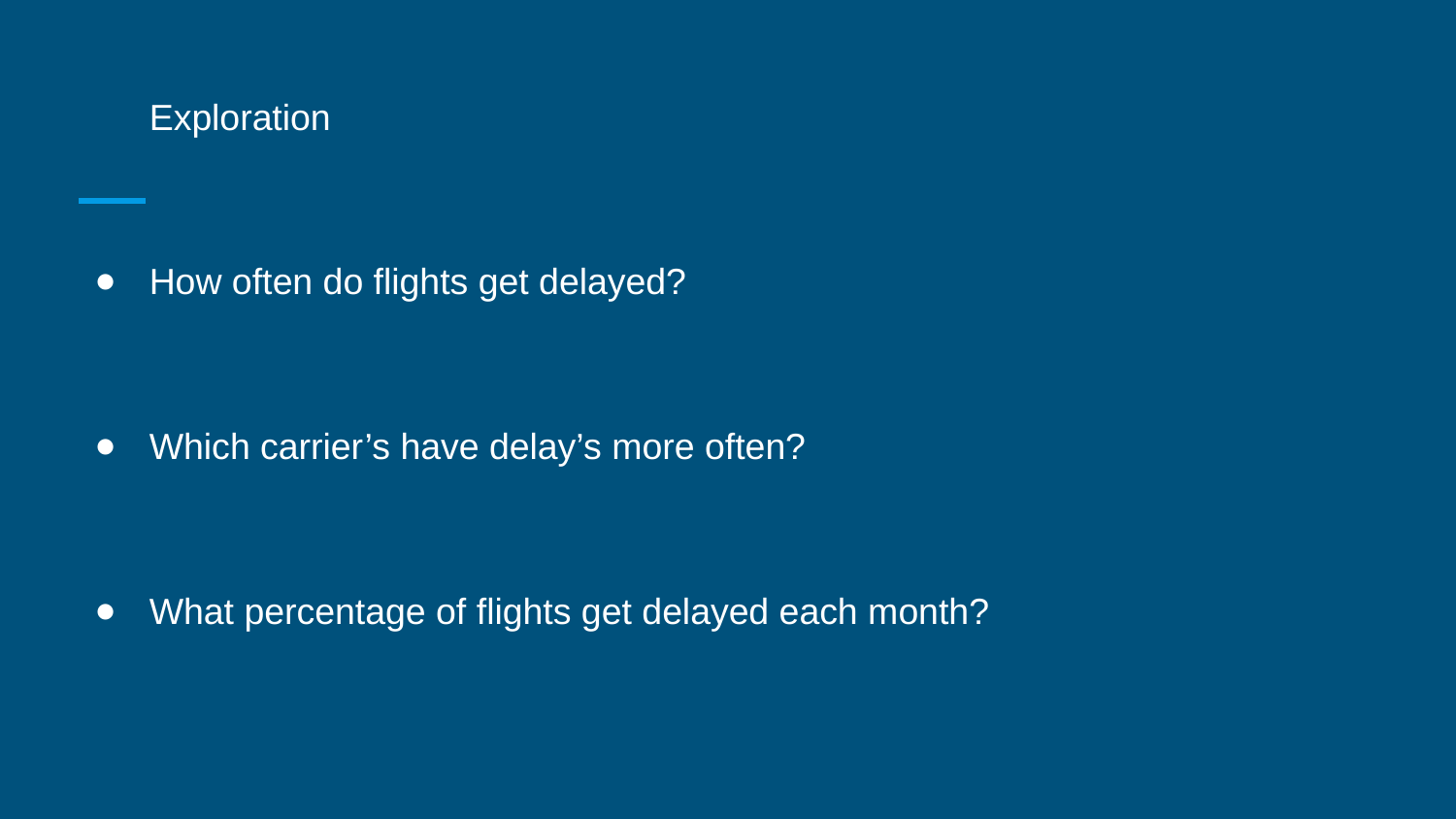

# Exploration

How often do flights get delayed?

Which carrier’s have delay’s more often?

What percentage of flights get delayed each month?